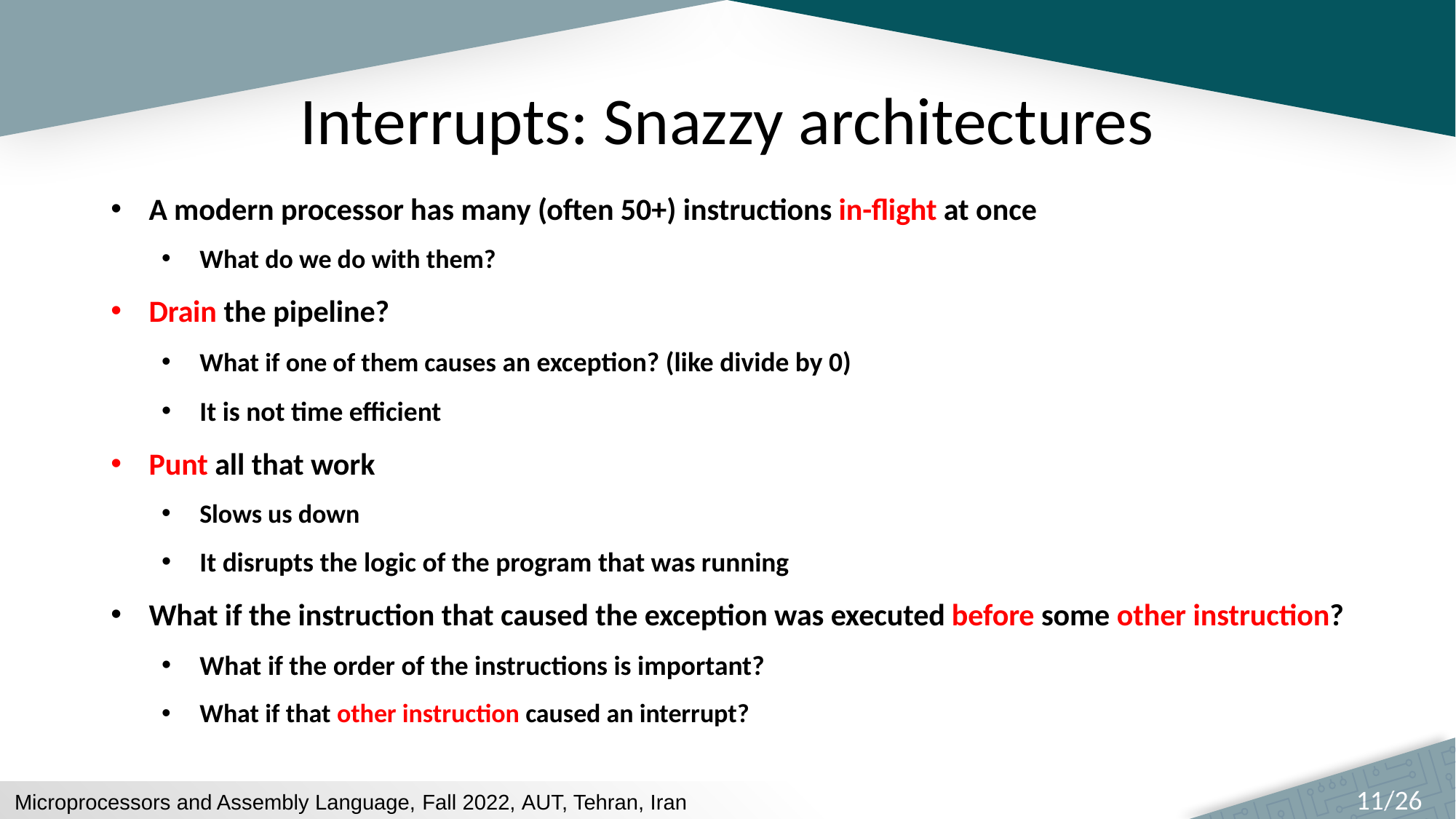

# Interrupts: Snazzy architectures
A modern processor has many (often 50+) instructions in-flight at once
What do we do with them?
Drain the pipeline?
What if one of them causes an exception? (like divide by 0)
It is not time efficient
Punt all that work
Slows us down
It disrupts the logic of the program that was running
What if the instruction that caused the exception was executed before some other instruction?
What if the order of the instructions is important?
What if that other instruction caused an interrupt?